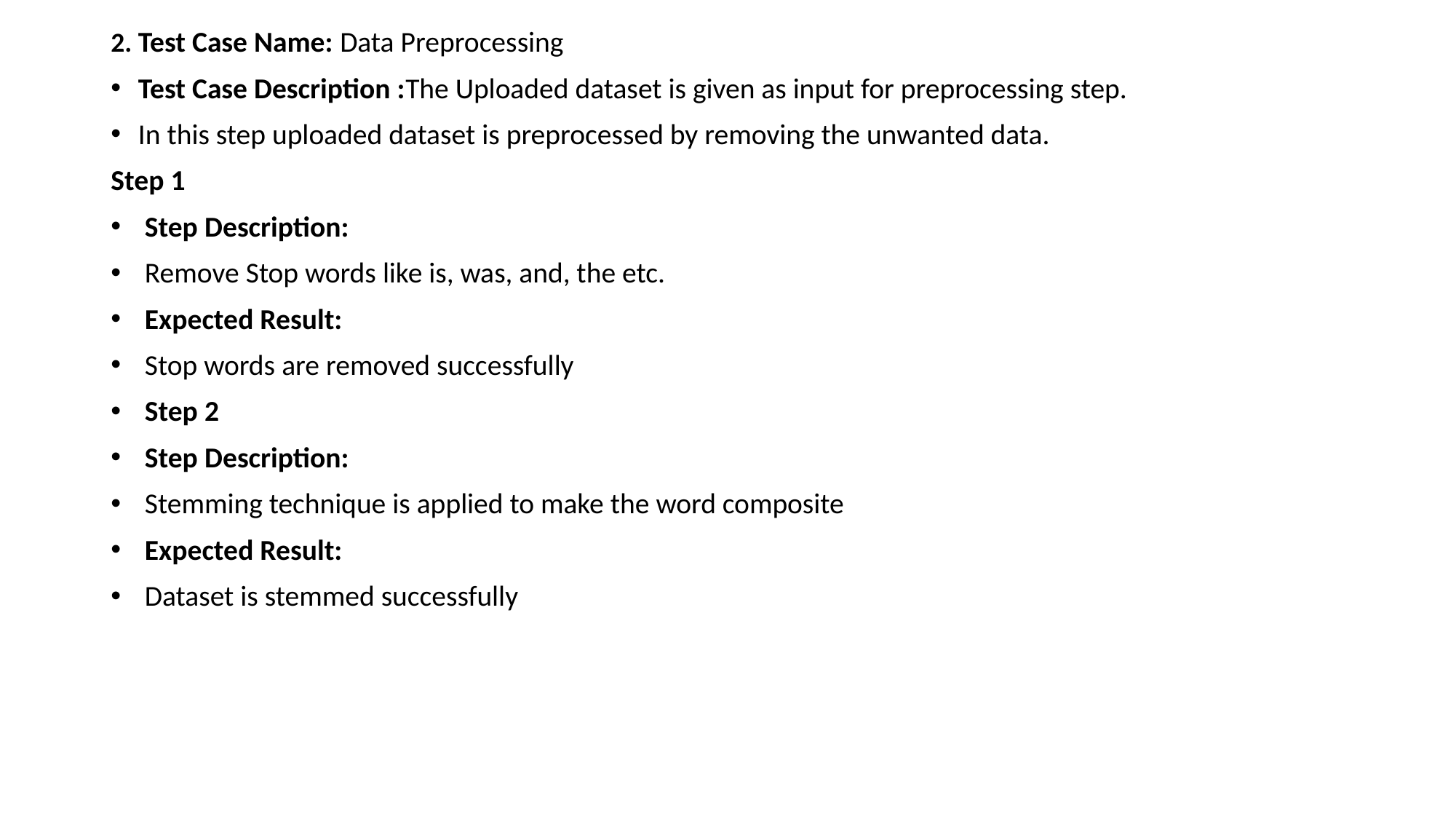

2. Test Case Name: Data Preprocessing
Test Case Description :The Uploaded dataset is given as input for preprocessing step.
In this step uploaded dataset is preprocessed by removing the unwanted data.
Step 1
 Step Description:
 Remove Stop words like is, was, and, the etc.
 Expected Result:
 Stop words are removed successfully
 Step 2
 Step Description:
 Stemming technique is applied to make the word composite
 Expected Result:
 Dataset is stemmed successfully